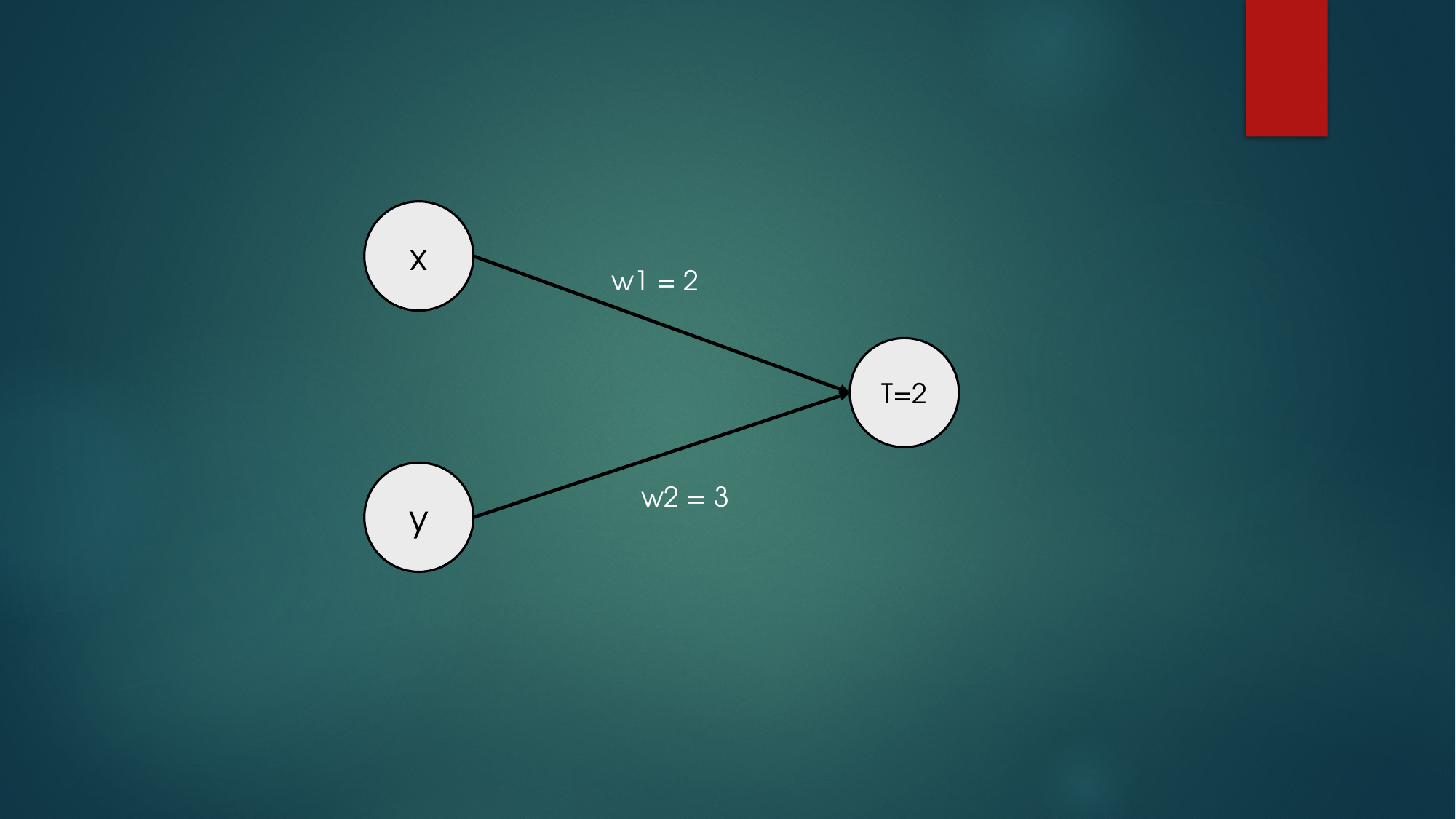

x
w1 = 2
T=2
y
w2 = 3